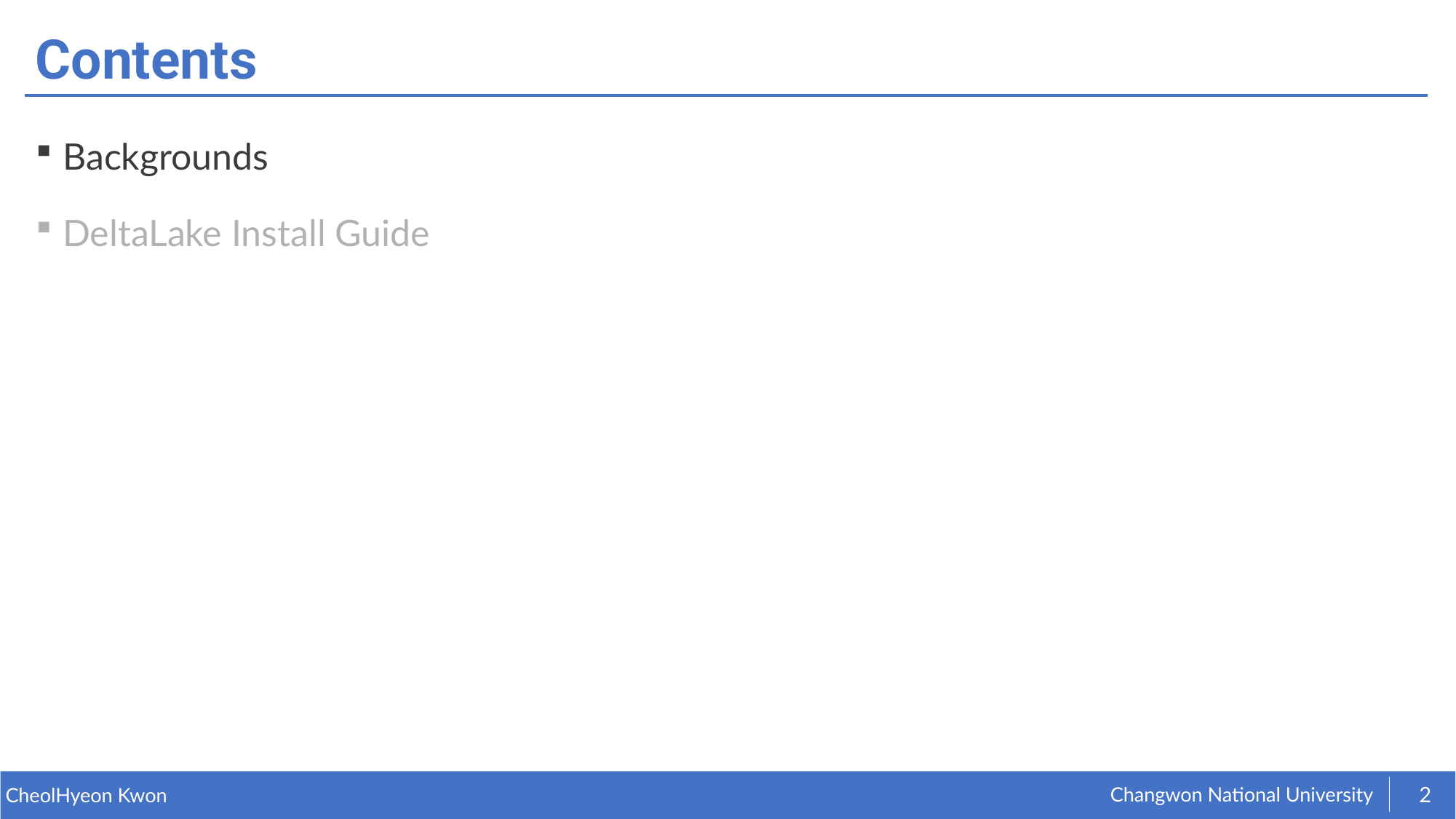

# Contents
Backgrounds
DeltaLake Install Guide
2